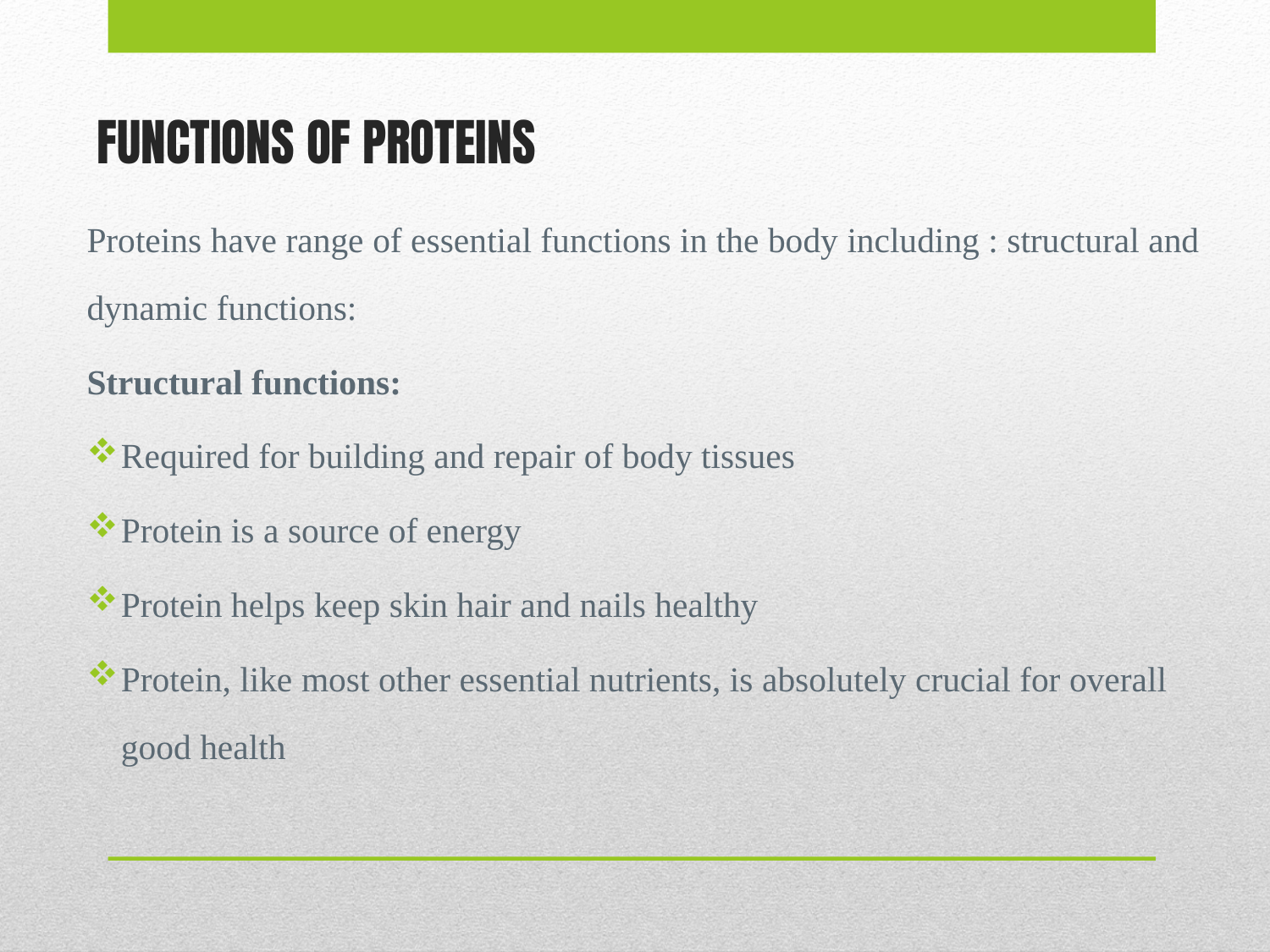

# FUNCTIONS OF PROTEINS
Proteins have range of essential functions in the body including : structural and dynamic functions:
Structural functions:
Required for building and repair of body tissues
Protein is a source of energy
Protein helps keep skin hair and nails healthy
Protein, like most other essential nutrients, is absolutely crucial for overall good health